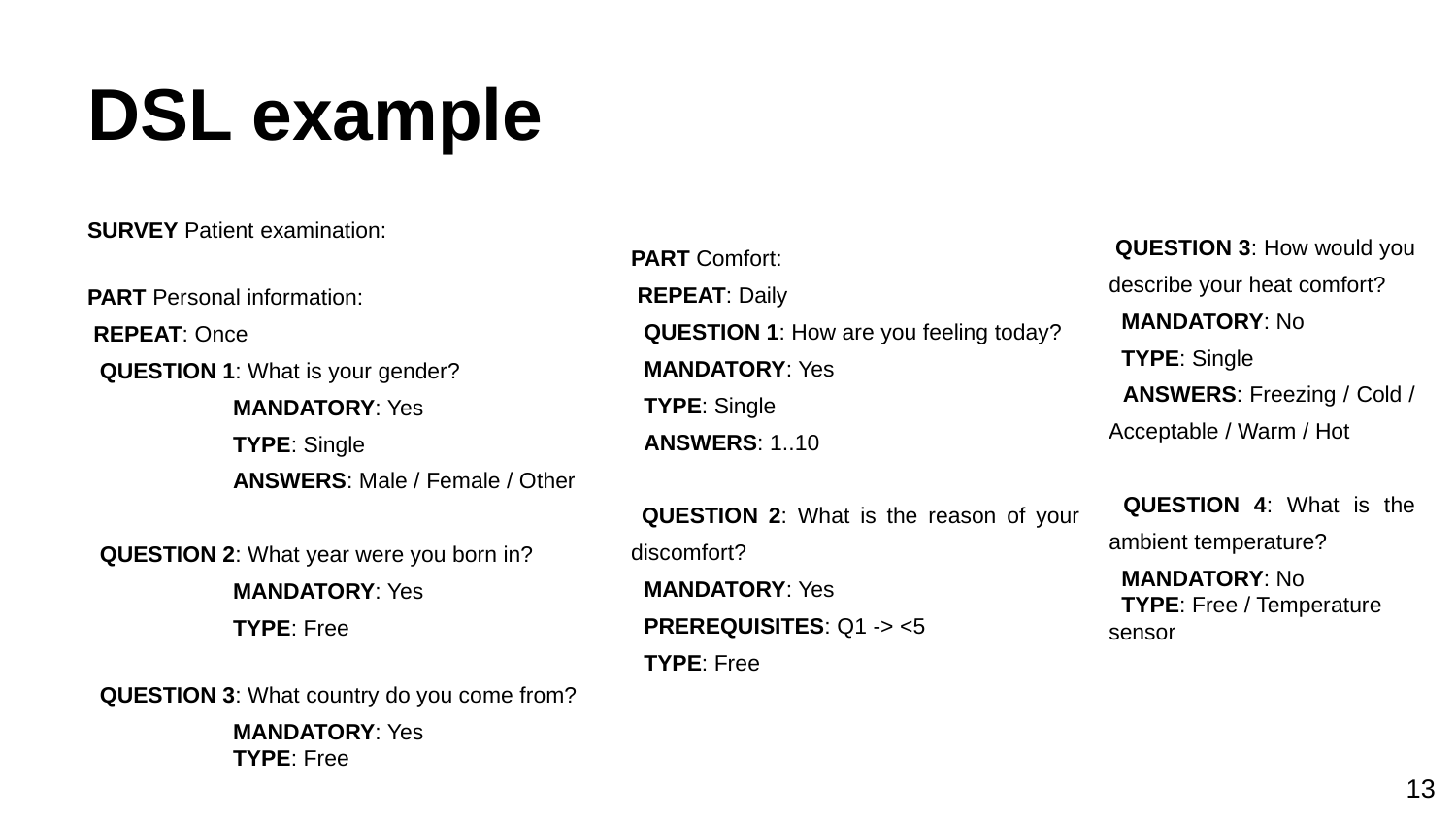

# DSL example
SURVEY Patient examination:

PART Personal information:
 REPEAT: Once
  QUESTION 1: What is your gender?
	MANDATORY: Yes
	TYPE: Single
	ANSWERS: Male / Female / Other

  QUESTION 2: What year were you born in?
	MANDATORY: Yes
	TYPE: Free

  QUESTION 3: What country do you come from?
  	MANDATORY: Yes
	TYPE: Free
PART Comfort:
 REPEAT: Daily
  QUESTION 1: How are you feeling today?
  MANDATORY: Yes
  TYPE: Single
  ANSWERS: 1..10

 QUESTION 2: What is the reason of your discomfort?
  MANDATORY: Yes
  PREREQUISITES: Q1 -> <5
  TYPE: Free
 QUESTION 3: How would you describe your heat comfort?
  MANDATORY: No
  TYPE: Single
  ANSWERS: Freezing / Cold / Acceptable / Warm / Hot

 QUESTION 4: What is the ambient temperature?
  MANDATORY: No
  TYPE: Free / Temperature sensor
13